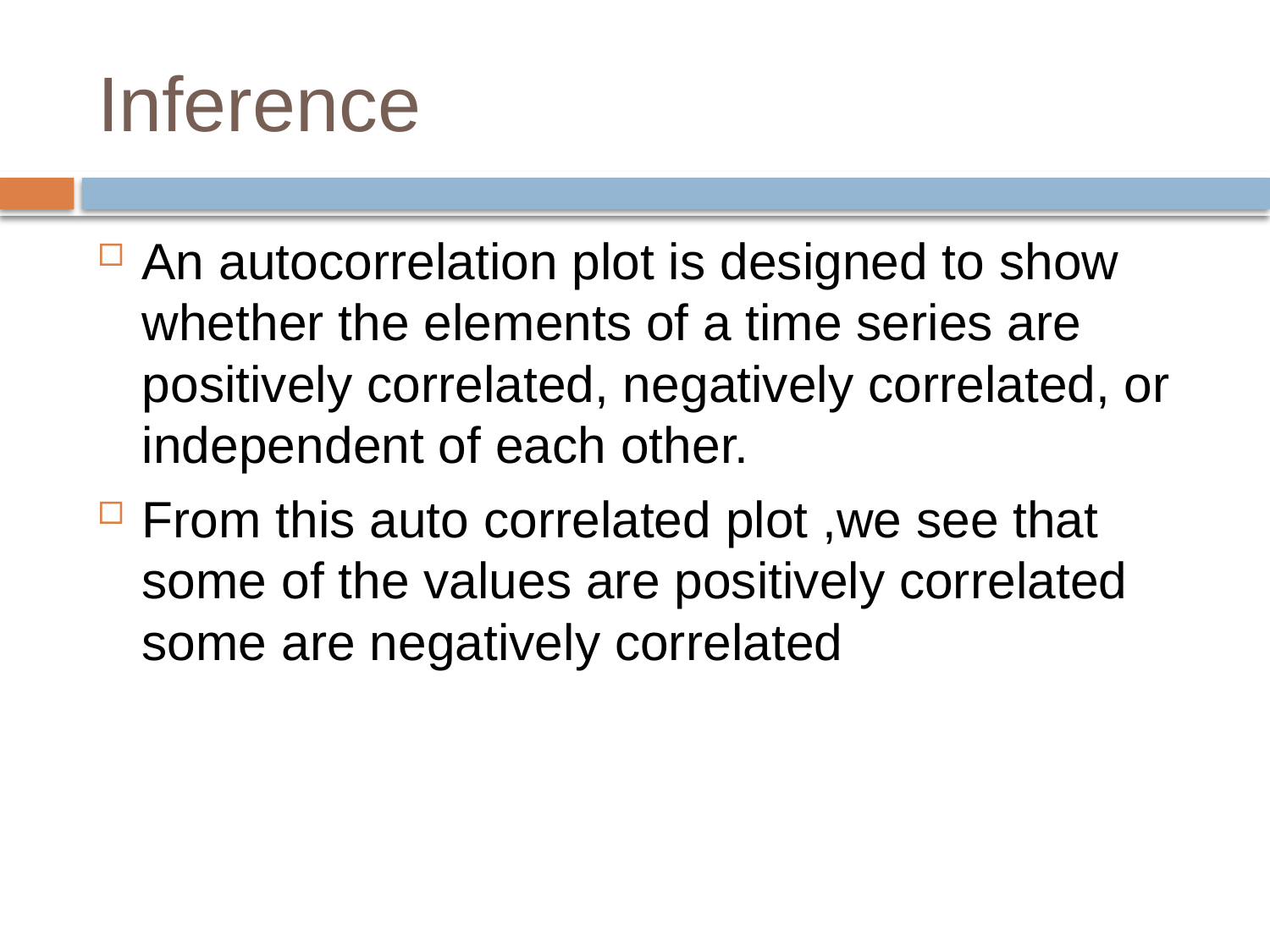

# Inference
An autocorrelation plot is designed to show whether the elements of a time series are positively correlated, negatively correlated, or independent of each other.
From this auto correlated plot ,we see that some of the values are positively correlated some are negatively correlated